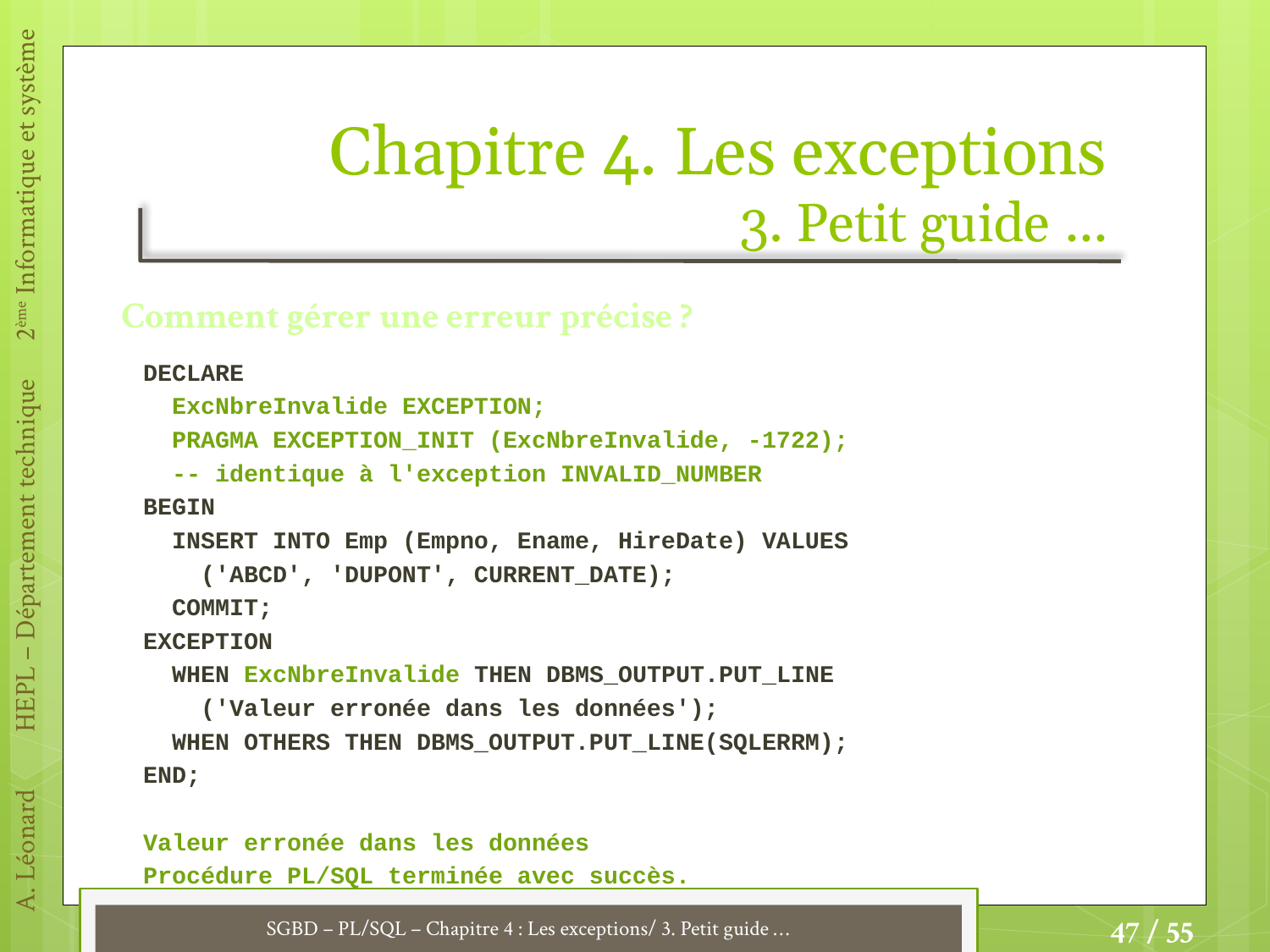

# Chapitre 4. Les exceptions 3. Petit guide …
Comment gérer une erreur précise ?

DECLARE
  ExcNbreInvalide EXCEPTION;
  PRAGMA EXCEPTION_INIT (ExcNbreInvalide, -1722);
  -- identique à l'exception INVALID_NUMBER
BEGIN
  INSERT INTO Emp (Empno, Ename, HireDate) VALUES
    ('ABCD', 'DUPONT', CURRENT_DATE);
  COMMIT;
EXCEPTION
  WHEN ExcNbreInvalide THEN DBMS_OUTPUT.PUT_LINE
    ('Valeur erronée dans les données');
  WHEN OTHERS THEN DBMS_OUTPUT.PUT_LINE(SQLERRM);
END;

Valeur erronée dans les données
Procédure PL/SQL terminée avec succès.

SGBD – PL/SQL – Chapitre 4 : Les exceptions/ 3. Petit guide …